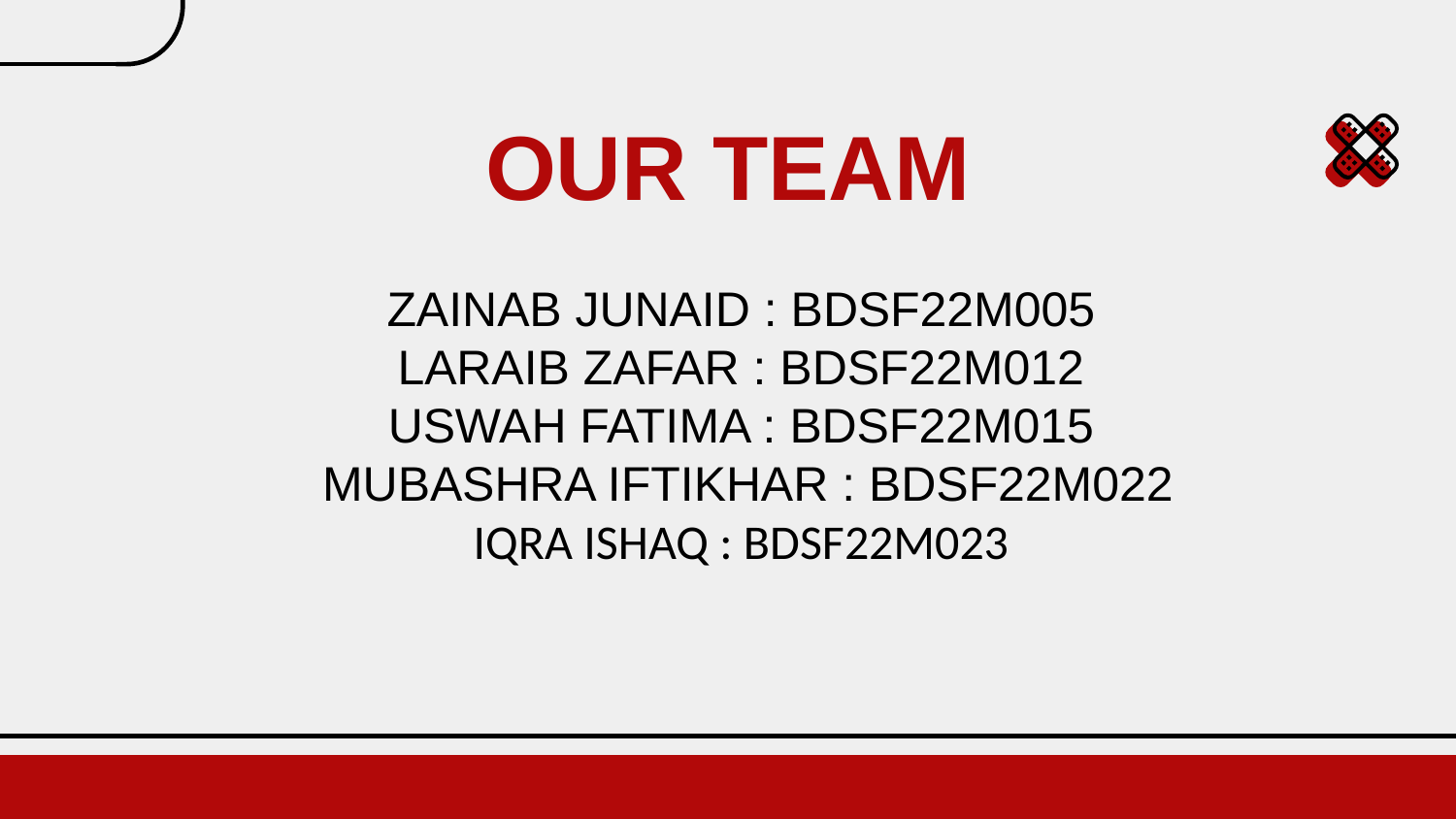

# OUR TEAM

ZAINAB JUNAID : BDSF22M005
LARAIB ZAFAR : BDSF22M012
USWAH FATIMA : BDSF22M015
 MUBASHRA IFTIKHAR : BDSF22M022
IQRA ISHAQ : BDSF22M023